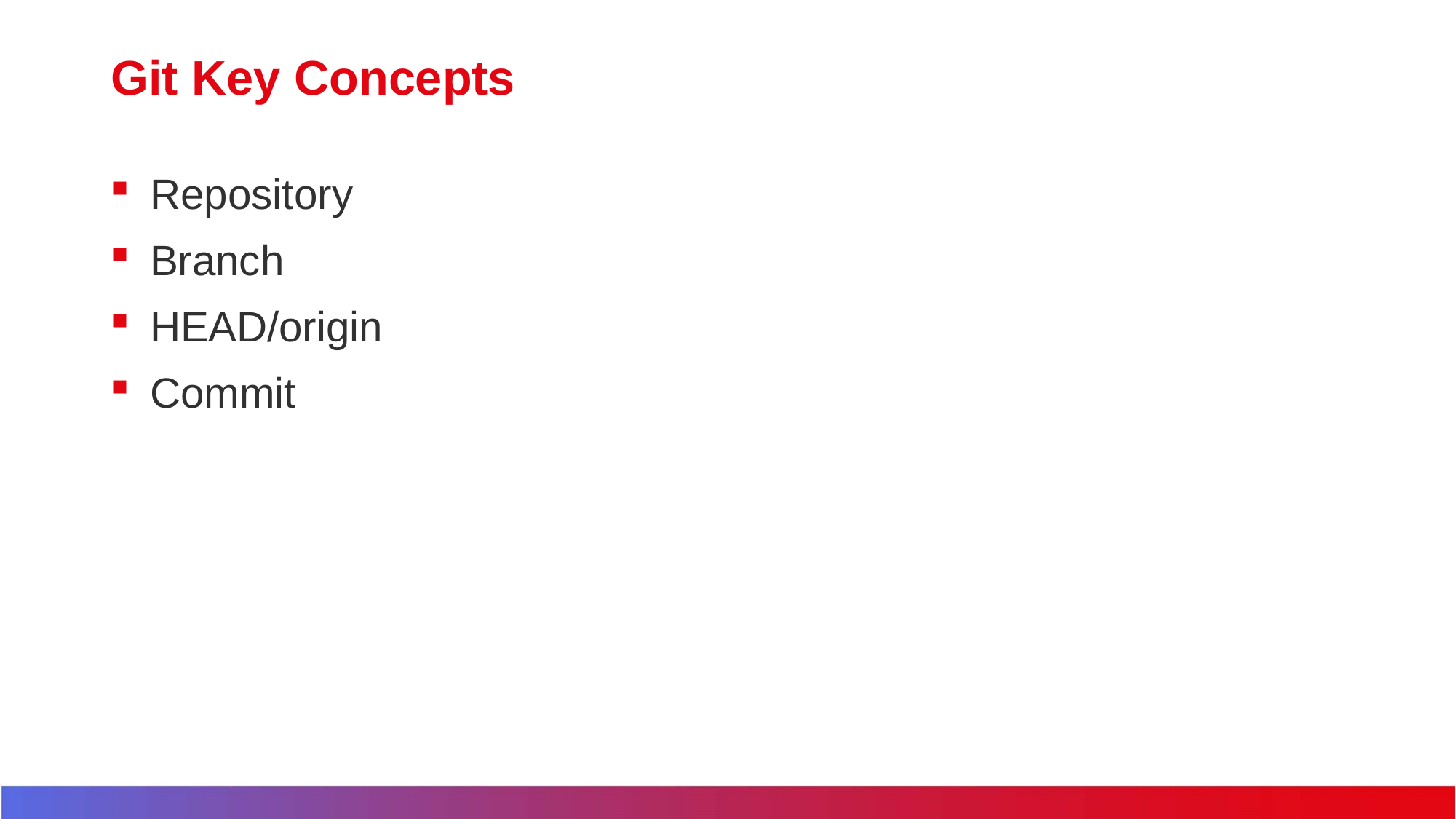

# Git Key Concepts
Repository
Branch
HEAD/origin
Commit